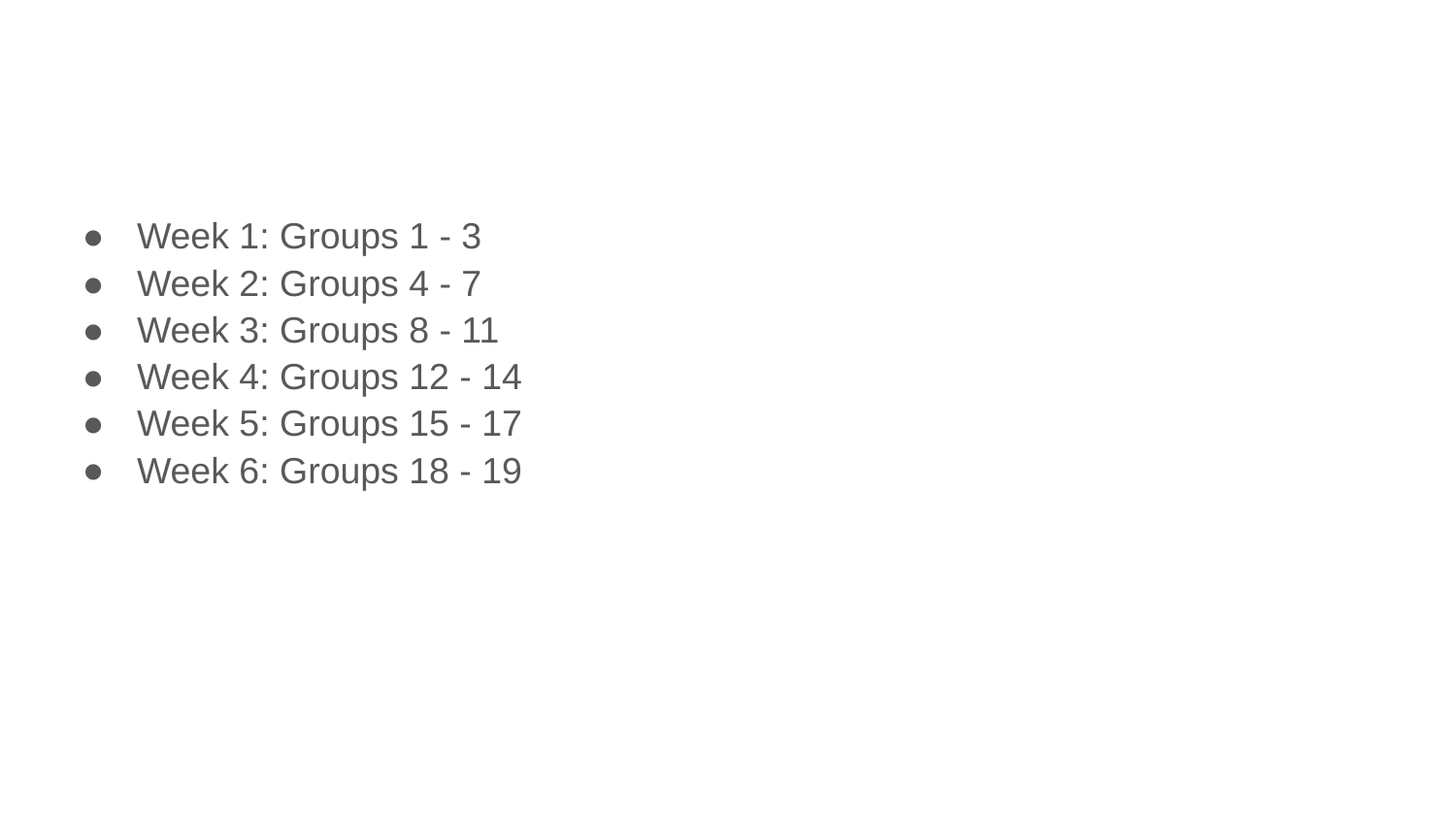

#
Week 1: Groups 1 - 3
Week 2: Groups 4 - 7
Week 3: Groups 8 - 11
Week 4: Groups 12 - 14
Week 5: Groups 15 - 17
Week 6: Groups 18 - 19